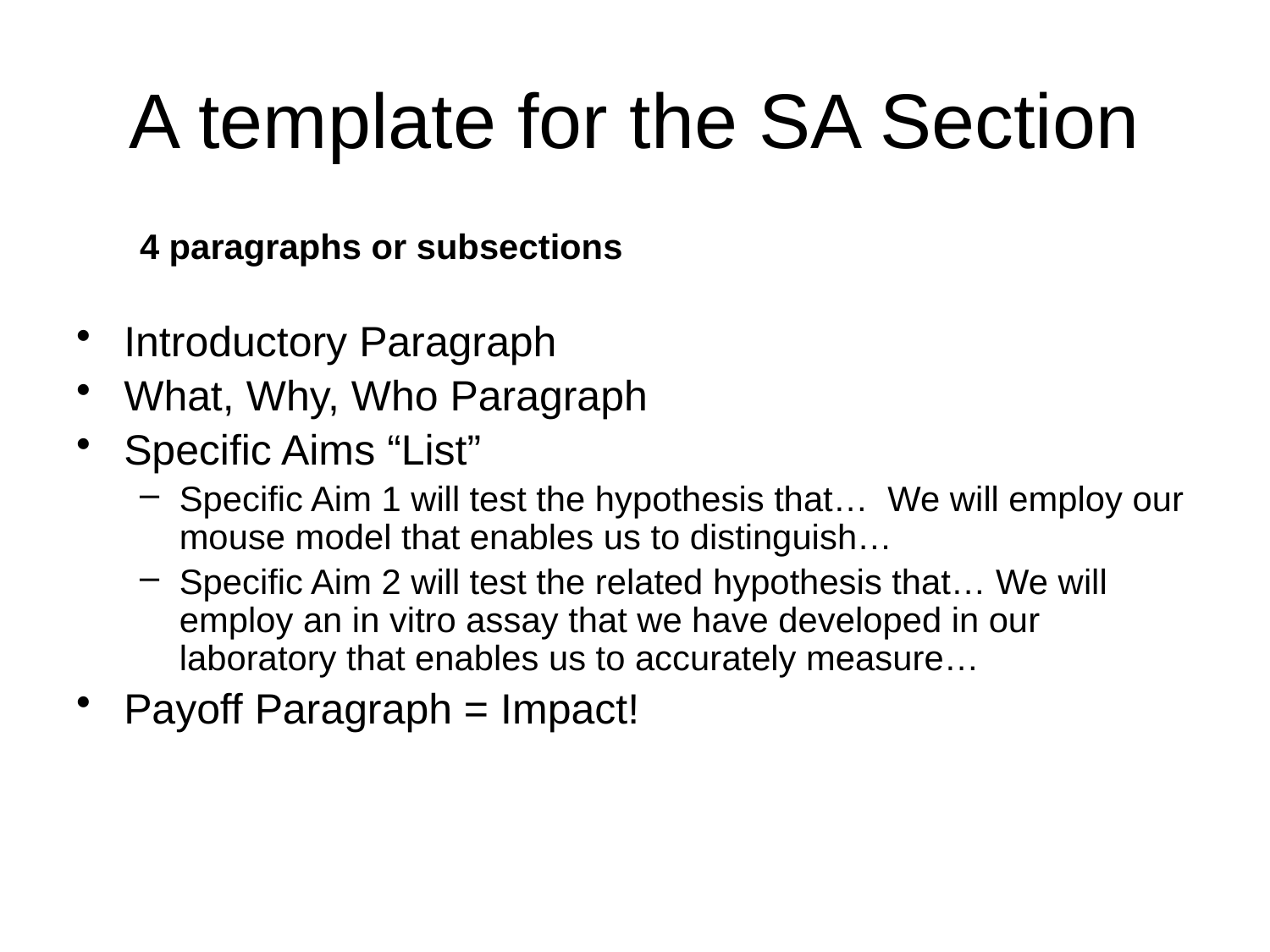

# A template for the SA Section
4 paragraphs or subsections

Introductory Paragraph
What, Why, Who Paragraph
Specific Aims “List”
Specific Aim 1 will test the hypothesis that…  We will employ our mouse model that enables us to distinguish…
Specific Aim 2 will test the related hypothesis that… We will employ an in vitro assay that we have developed in our laboratory that enables us to accurately measure…
Payoff Paragraph = Impact!